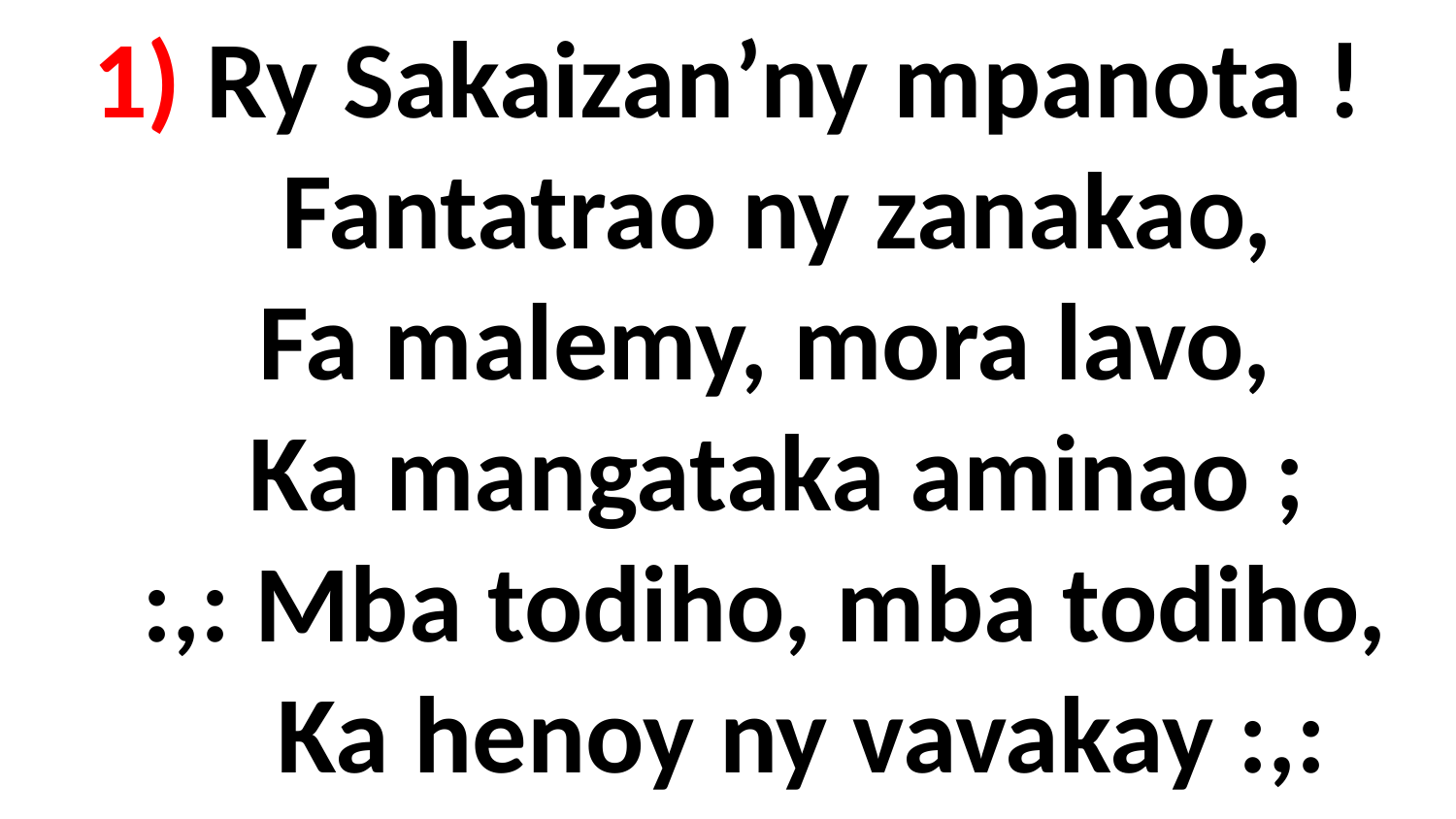

# 1) Ry Sakaizan’ny mpanota ! Fantatrao ny zanakao, Fa malemy, mora lavo, Ka mangataka aminao ; :,: Mba todiho, mba todiho, Ka henoy ny vavakay :,: